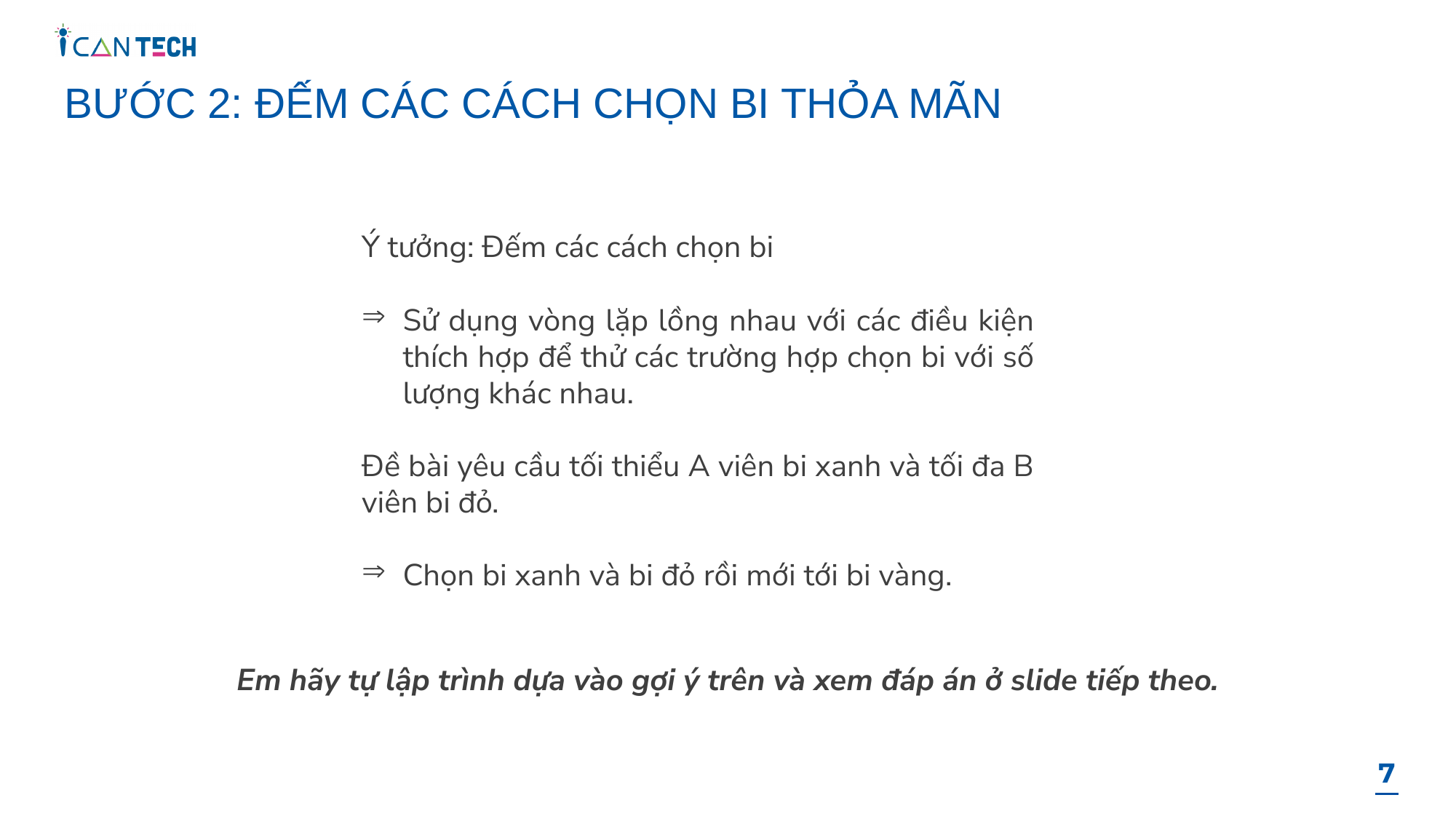

# BƯỚC 2: ĐẾM CÁC CÁCH CHỌN BI THỎA MÃN
Ý tưởng: Đếm các cách chọn bi

Sử dụng vòng lặp lồng nhau với các điều kiện thích hợp để thử các trường hợp chọn bi với số lượng khác nhau.

Đề bài yêu cầu tối thiểu A viên bi xanh và tối đa B viên bi đỏ.

Chọn bi xanh và bi đỏ rồi mới tới bi vàng.
Em hãy tự lập trình dựa vào gợi ý trên và xem đáp án ở slide tiếp theo.
7